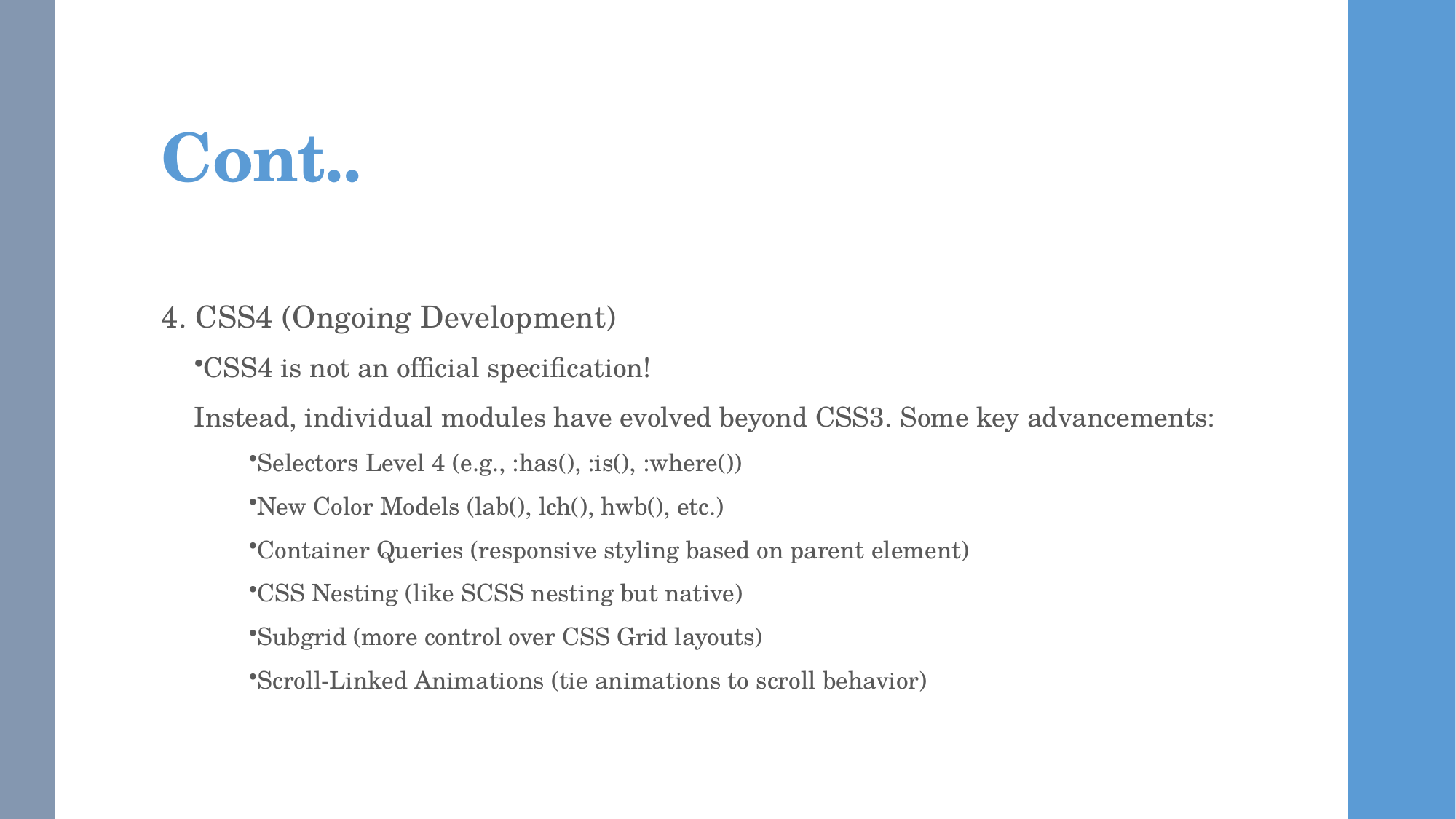

# Cont..
4. CSS4 (Ongoing Development)
CSS4 is not an official specification!
Instead, individual modules have evolved beyond CSS3. Some key advancements:
Selectors Level 4 (e.g., :has(), :is(), :where())
New Color Models (lab(), lch(), hwb(), etc.)
Container Queries (responsive styling based on parent element)
CSS Nesting (like SCSS nesting but native)
Subgrid (more control over CSS Grid layouts)
Scroll-Linked Animations (tie animations to scroll behavior)